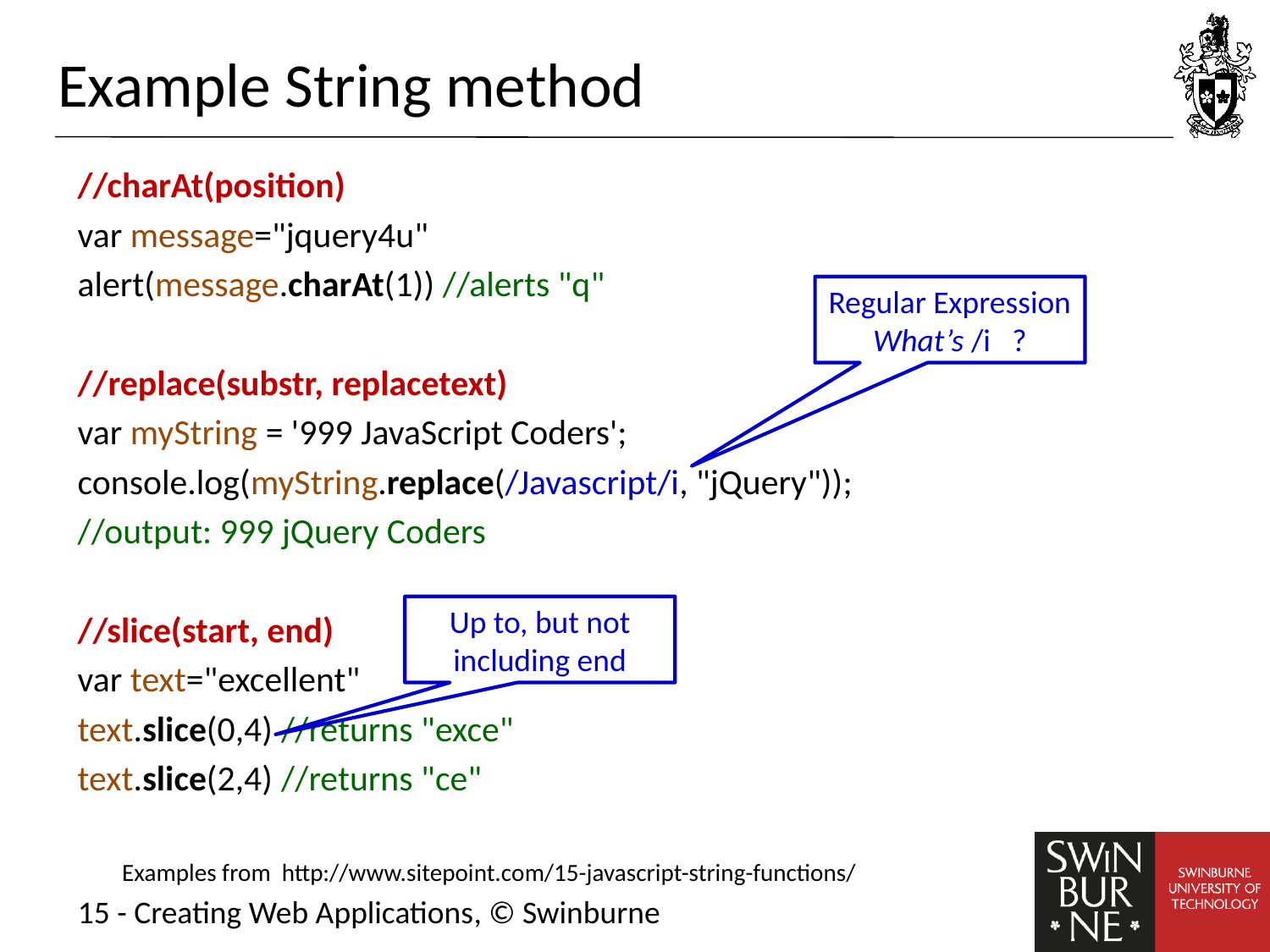

# Example String method
//charAt(position)
var message="jquery4u"
alert(message.charAt(1)) //alerts "q"

//replace(substr, replacetext)
var myString = '999 JavaScript Coders';
console.log(myString.replace(/Javascript/i, "jQuery"));
//output: 999 jQuery Coders

//slice(start, end)
var text="excellent"
text.slice(0,4) //returns "exce"
text.slice(2,4) //returns "ce"

Regular Expression
What’s /i   ?
Up to, but not including end
Examples from  http://www.sitepoint.com/15-javascript-string-functions/